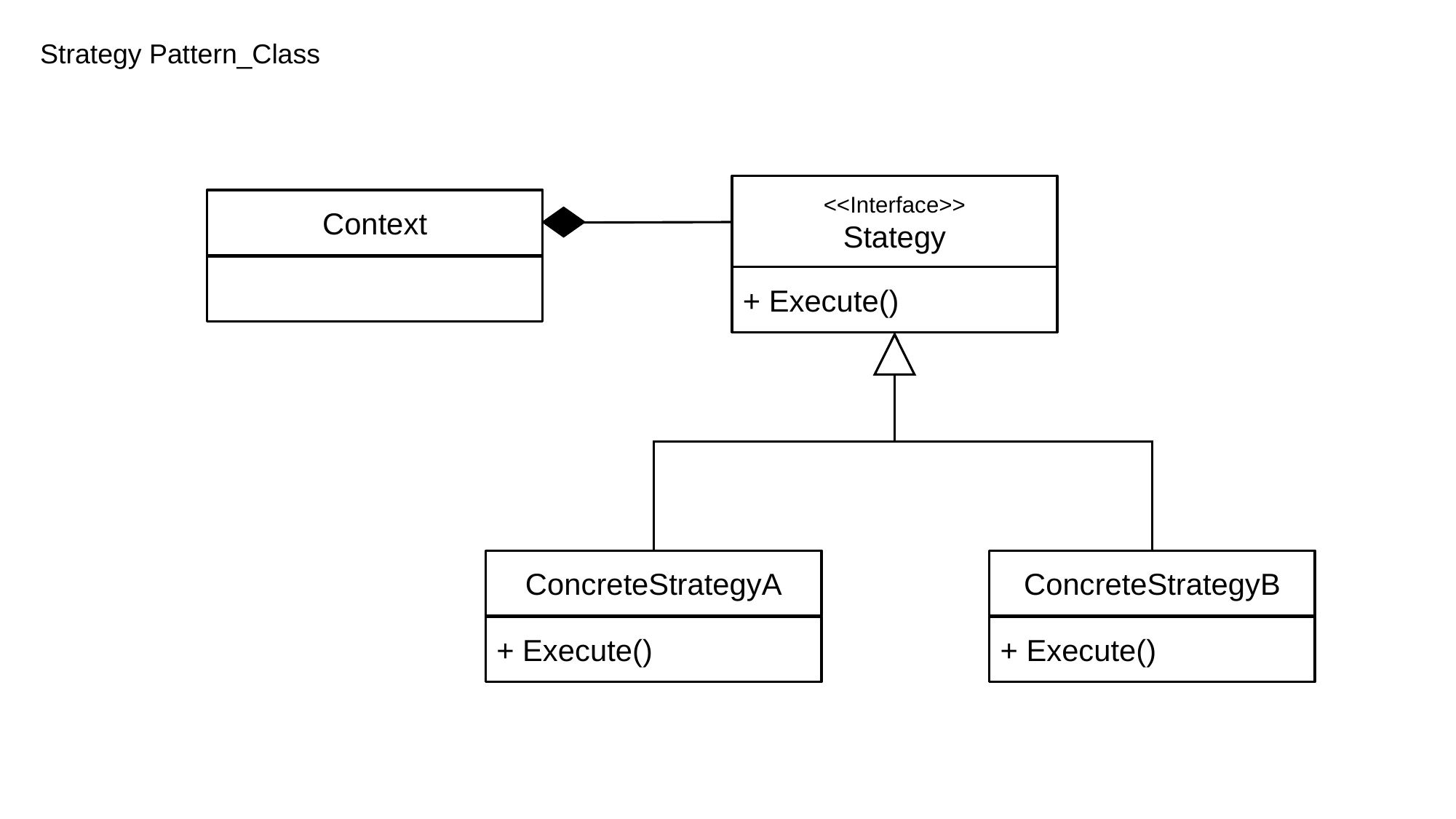

Strategy Pattern_Class

<<Interface>>
Stategy

+ Execute()

Context

ConcreteStrategyA

+ Execute()

ConcreteStrategyB

+ Execute()